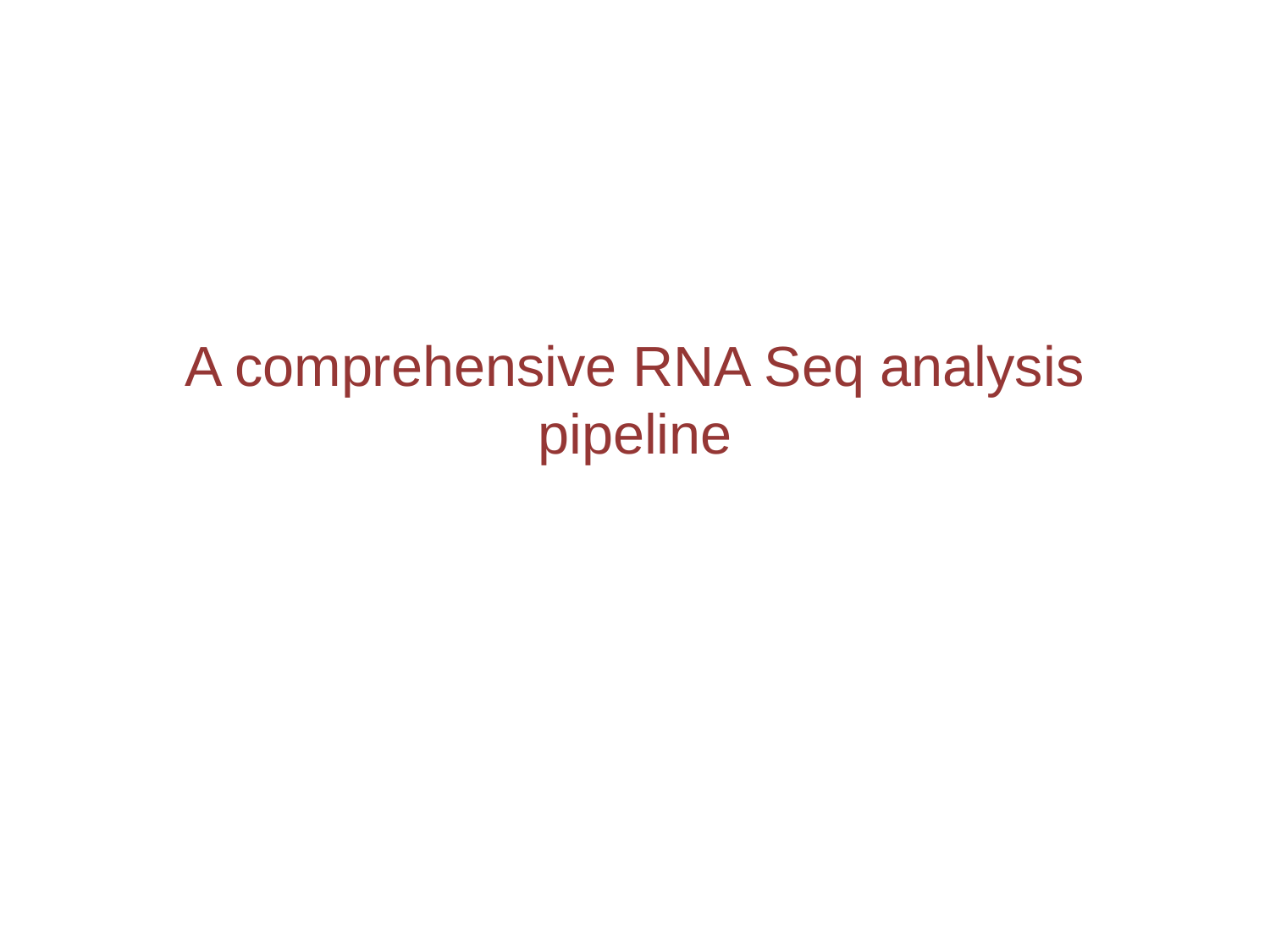

# A comprehensive RNA Seq analysis pipeline